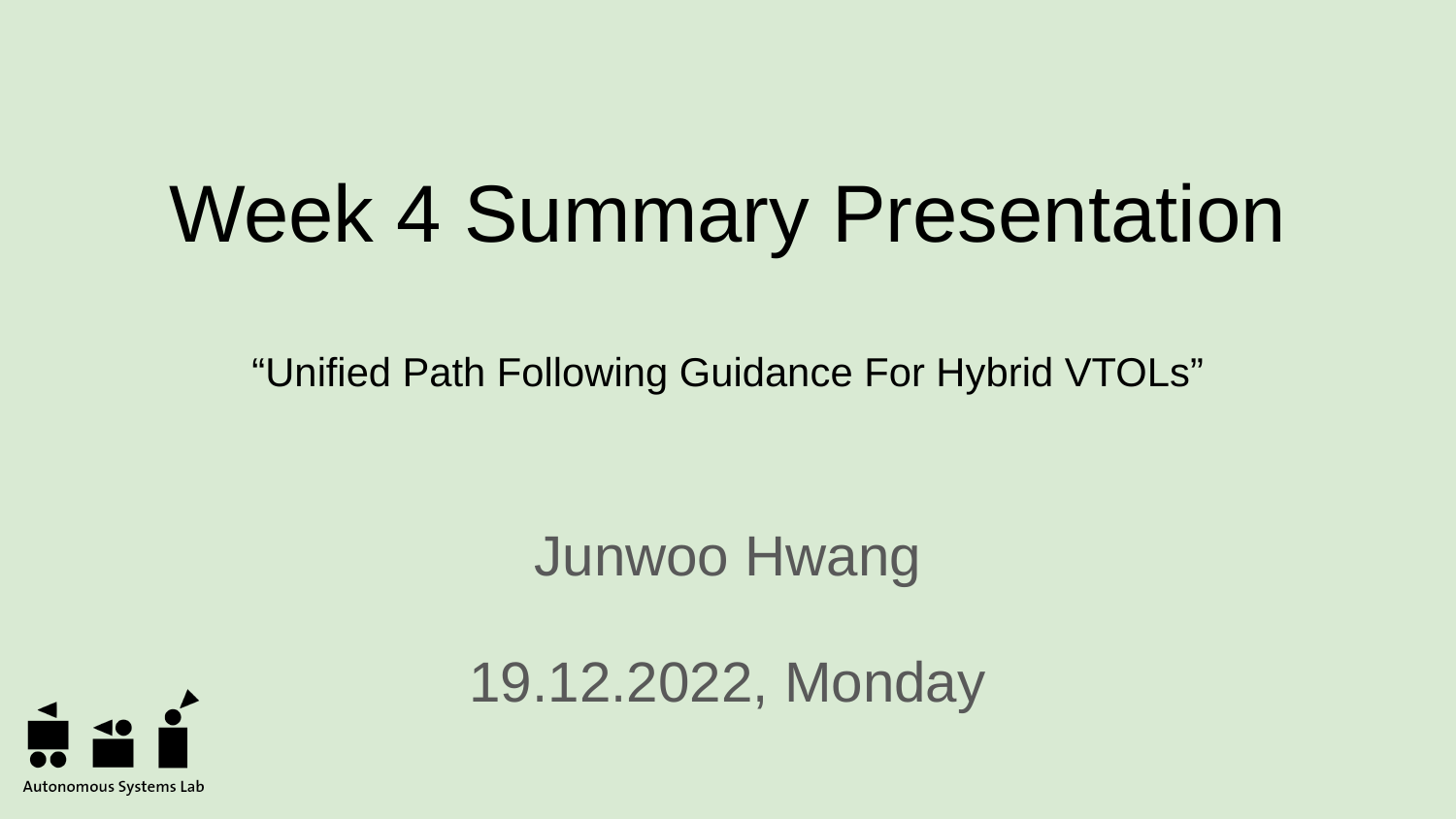

# Week 4 Summary Presentation

“Unified Path Following Guidance For Hybrid VTOLs”
Junwoo Hwang

19.12.2022, Monday